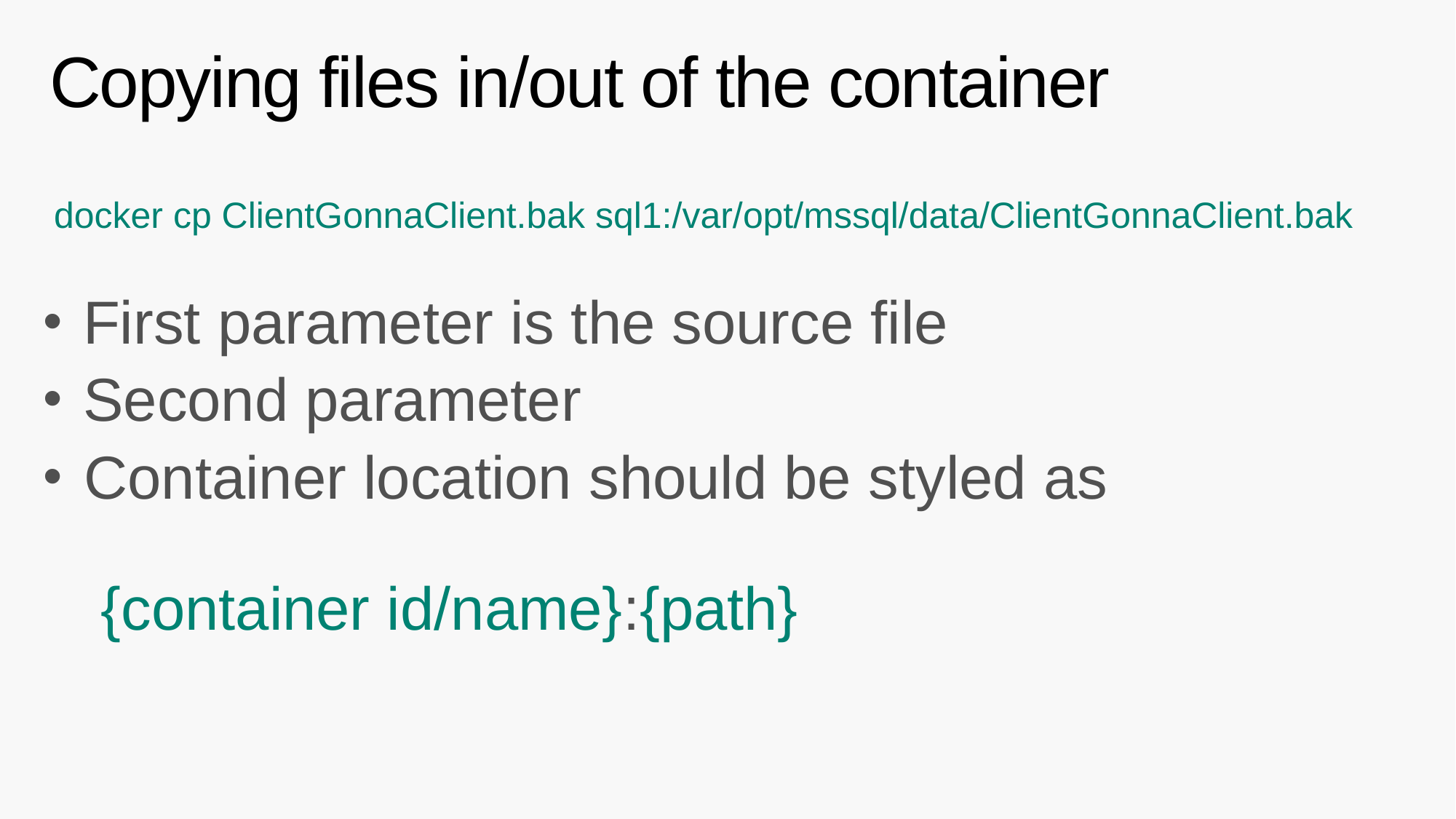

# Copying files in/out of the container
docker cp ClientGonnaClient.bak sql1:/var/opt/mssql/data/ClientGonnaClient.bak
First parameter is the source file
Second parameter
Container location should be styled as
 {container id/name}:{path}